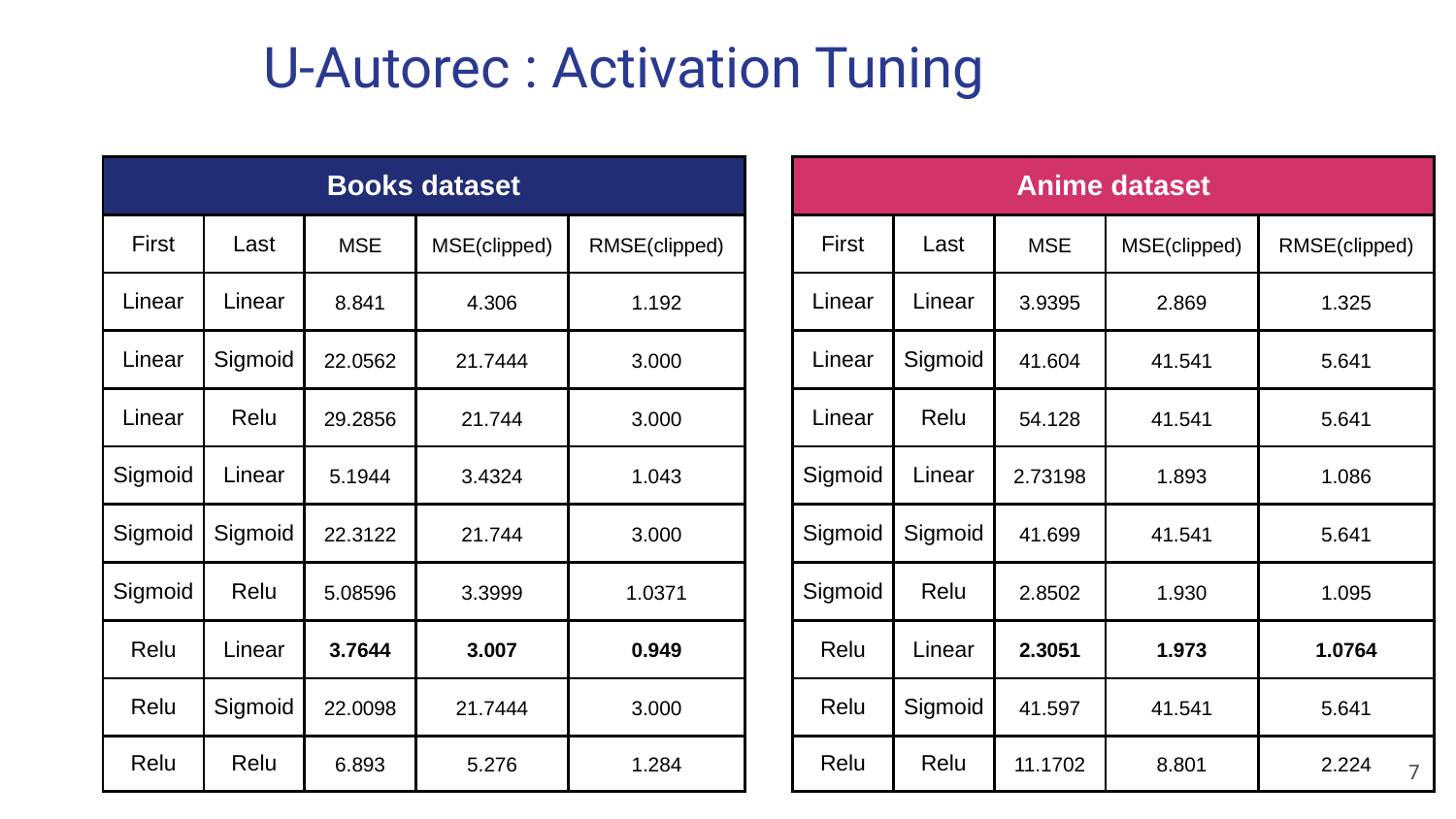

# U-Autorec : Activation Tuning
| Books dataset |  |  |  |  |
| --- | --- | --- | --- | --- |
| First | Last | MSE | MSE(clipped) | RMSE(clipped) |
| Linear | Linear | 8.841 | 4.306 | 1.192 |
| Linear | Sigmoid | 22.0562 | 21.7444 | 3.000 |
| Linear | Relu | 29.2856 | 21.744 | 3.000 |
| Sigmoid | Linear | 5.1944 | 3.4324 | 1.043 |
| Sigmoid | Sigmoid | 22.3122 | 21.744 | 3.000 |
| Sigmoid | Relu | 5.08596 | 3.3999 | 1.0371 |
| Relu | Linear | 3.7644 | 3.007 | 0.949 |
| Relu | Sigmoid | 22.0098 | 21.7444 | 3.000 |
| Relu | Relu | 6.893 | 5.276 | 1.284 |
| Anime dataset |  |  |  |  |
| --- | --- | --- | --- | --- |
| First | Last | MSE | MSE(clipped) | RMSE(clipped) |
| Linear | Linear | 3.9395 | 2.869 | 1.325 |
| Linear | Sigmoid | 41.604 | 41.541 | 5.641 |
| Linear | Relu | 54.128 | 41.541 | 5.641 |
| Sigmoid | Linear | 2.73198 | 1.893 | 1.086 |
| Sigmoid | Sigmoid | 41.699 | 41.541 | 5.641 |
| Sigmoid | Relu | 2.8502 | 1.930 | 1.095 |
| Relu | Linear | 2.3051 | 1.973 | 1.0764 |
| Relu | Sigmoid | 41.597 | 41.541 | 5.641 |
| Relu | Relu | 11.1702 | 8.801 | 2.224 |
7